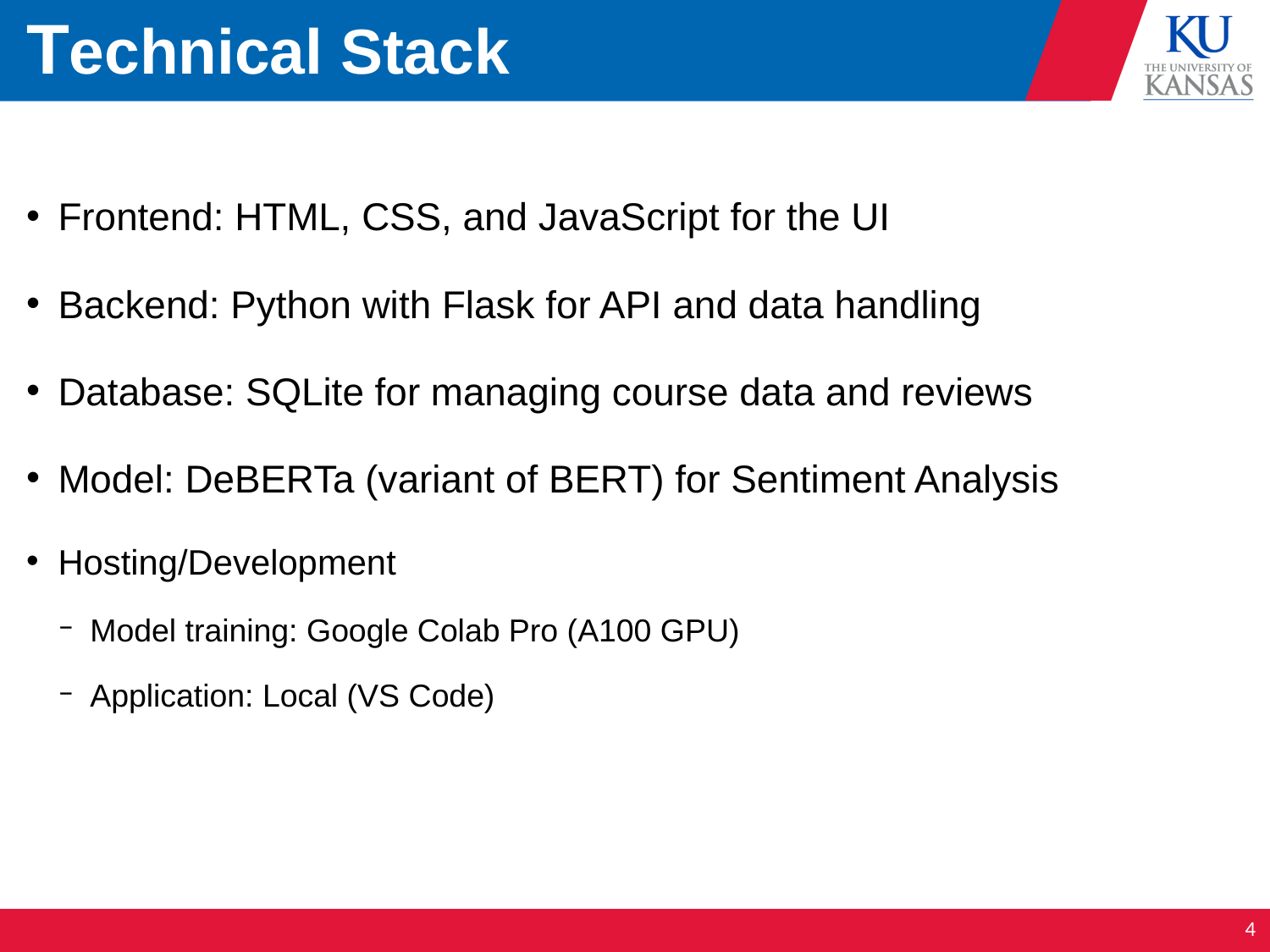

# Technical Stack
Frontend: HTML, CSS, and JavaScript for the UI
Backend: Python with Flask for API and data handling
Database: SQLite for managing course data and reviews
Model: DeBERTa (variant of BERT) for Sentiment Analysis
Hosting/Development
Model training: Google Colab Pro (A100 GPU)
Application: Local (VS Code)
4